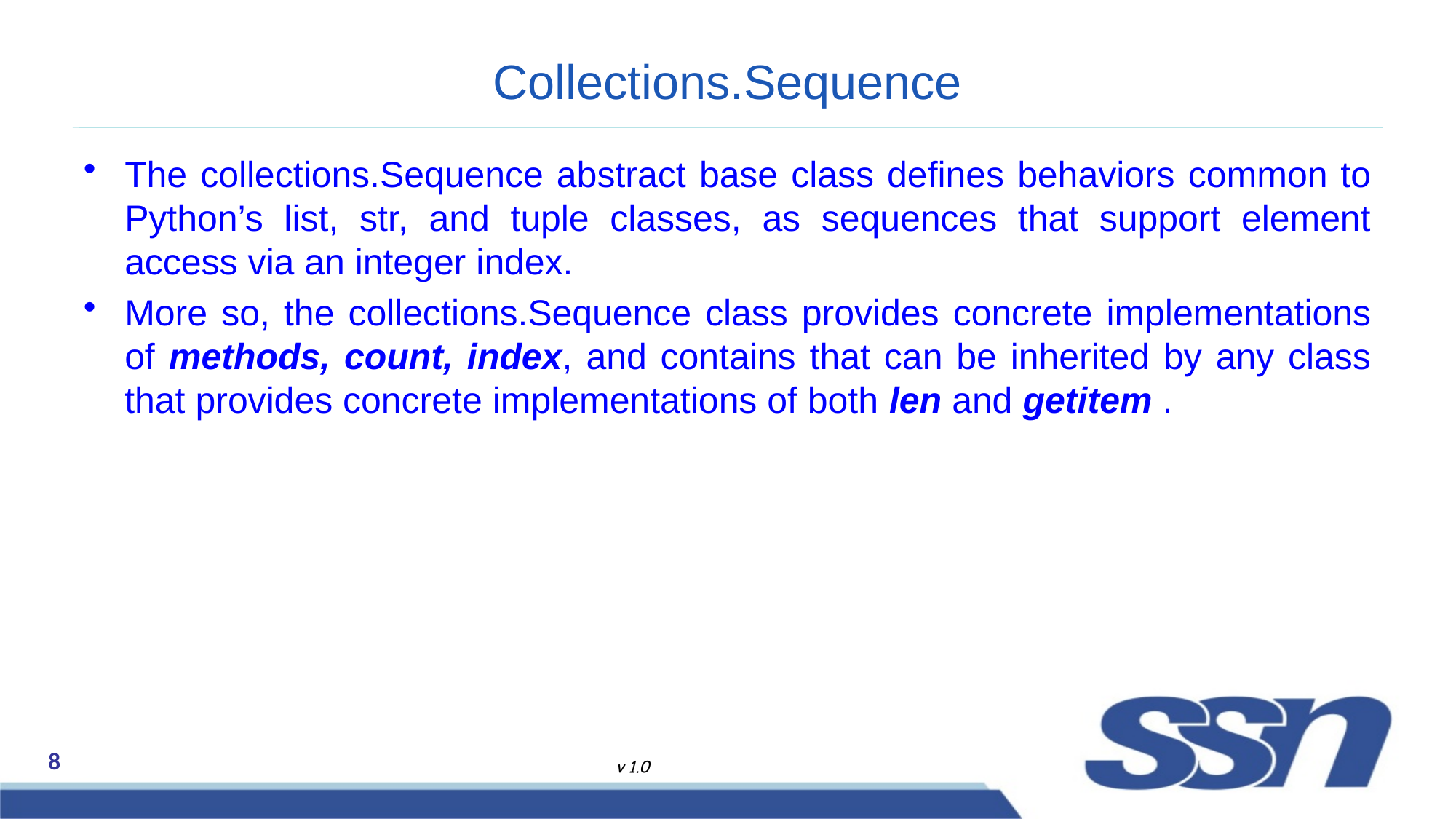

# Collections.Sequence
The collections.Sequence abstract base class defines behaviors common to Python’s list, str, and tuple classes, as sequences that support element access via an integer index.
More so, the collections.Sequence class provides concrete implementations of methods, count, index, and contains that can be inherited by any class that provides concrete implementations of both len and getitem .